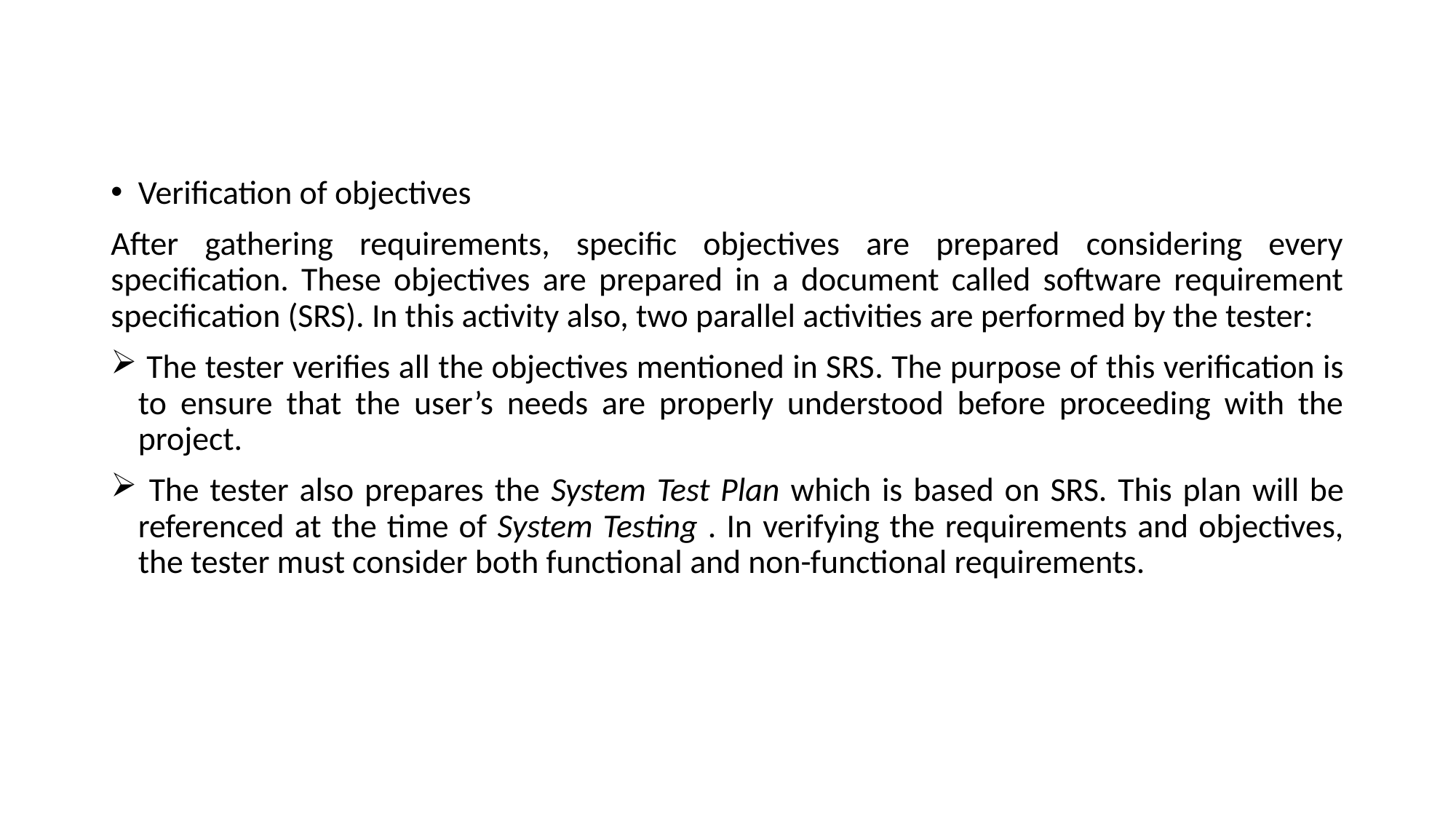

#
Verification of objectives
After gathering requirements, specific objectives are prepared considering every specification. These objectives are prepared in a document called software requirement specification (SRS). In this activity also, two parallel activities are performed by the tester:
 The tester verifies all the objectives mentioned in SRS. The purpose of this verification is to ensure that the user’s needs are properly understood before proceeding with the project.
 The tester also prepares the System Test Plan which is based on SRS. This plan will be referenced at the time of System Testing . In verifying the requirements and objectives, the tester must consider both functional and non-functional requirements.